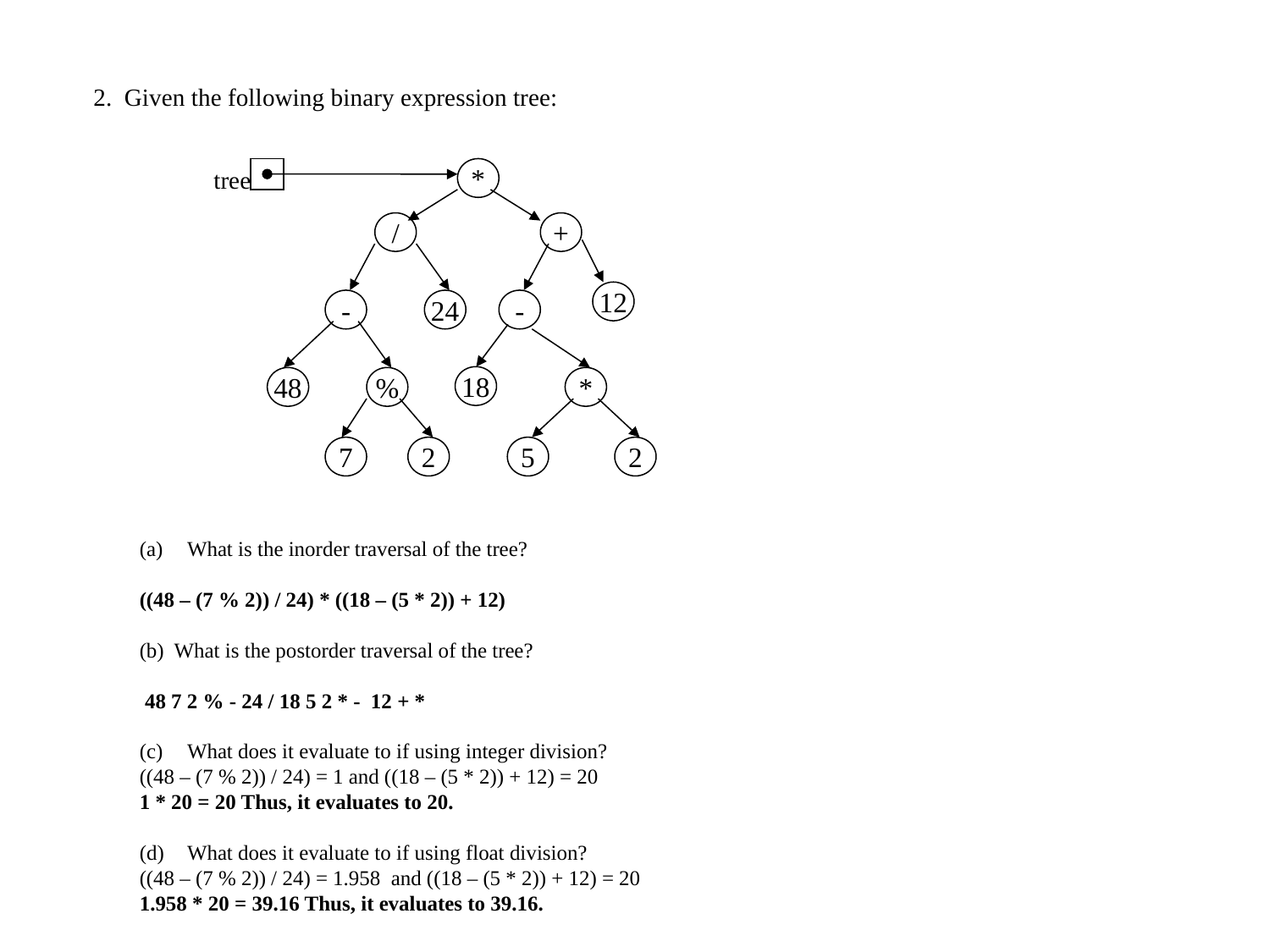

2.  Given the following binary expression tree:
tree

*

/
+

12
-
24
-

18
48
%
*

7
2
5
2
What is the inorder traversal of the tree?

((48 – (7 % 2)) / 24) * ((18 – (5 * 2)) + 12)

(b)  What is the postorder traversal of the tree?

 48 7 2 % - 24 / 18 5 2 * -  12 + *

What does it evaluate to if using integer division?
((48 – (7 % 2)) / 24) = 1 and ((18 – (5 * 2)) + 12) = 20
1 * 20 = 20 Thus, it evaluates to 20.

   What does it evaluate to if using float division?
((48 – (7 % 2)) / 24) = 1.958  and ((18 – (5 * 2)) + 12) = 20
1.958 * 20 = 39.16 Thus, it evaluates to 39.16.